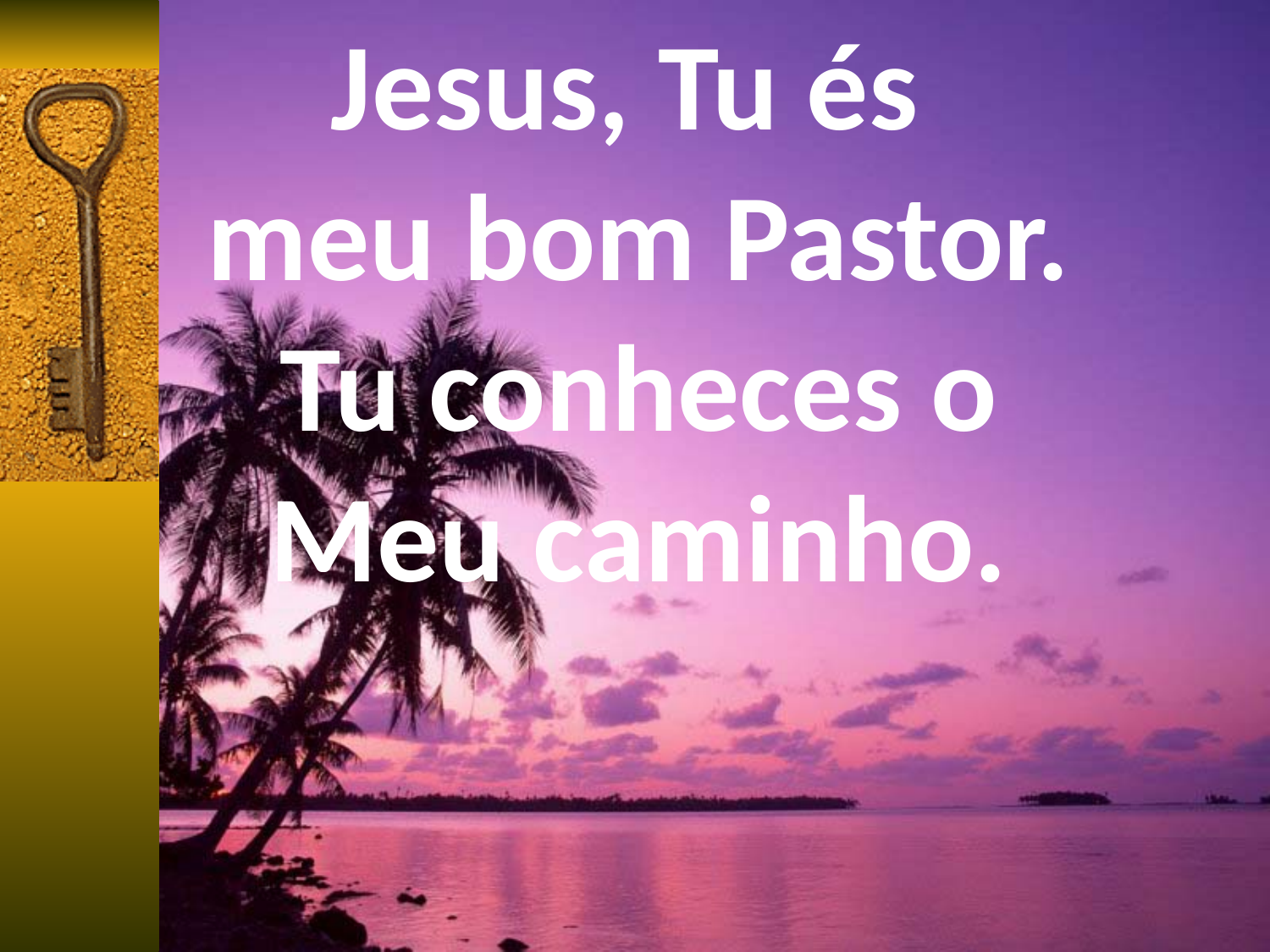

Jesus, Tu és
meu bom Pastor.
Tu conheces o
Meu caminho.